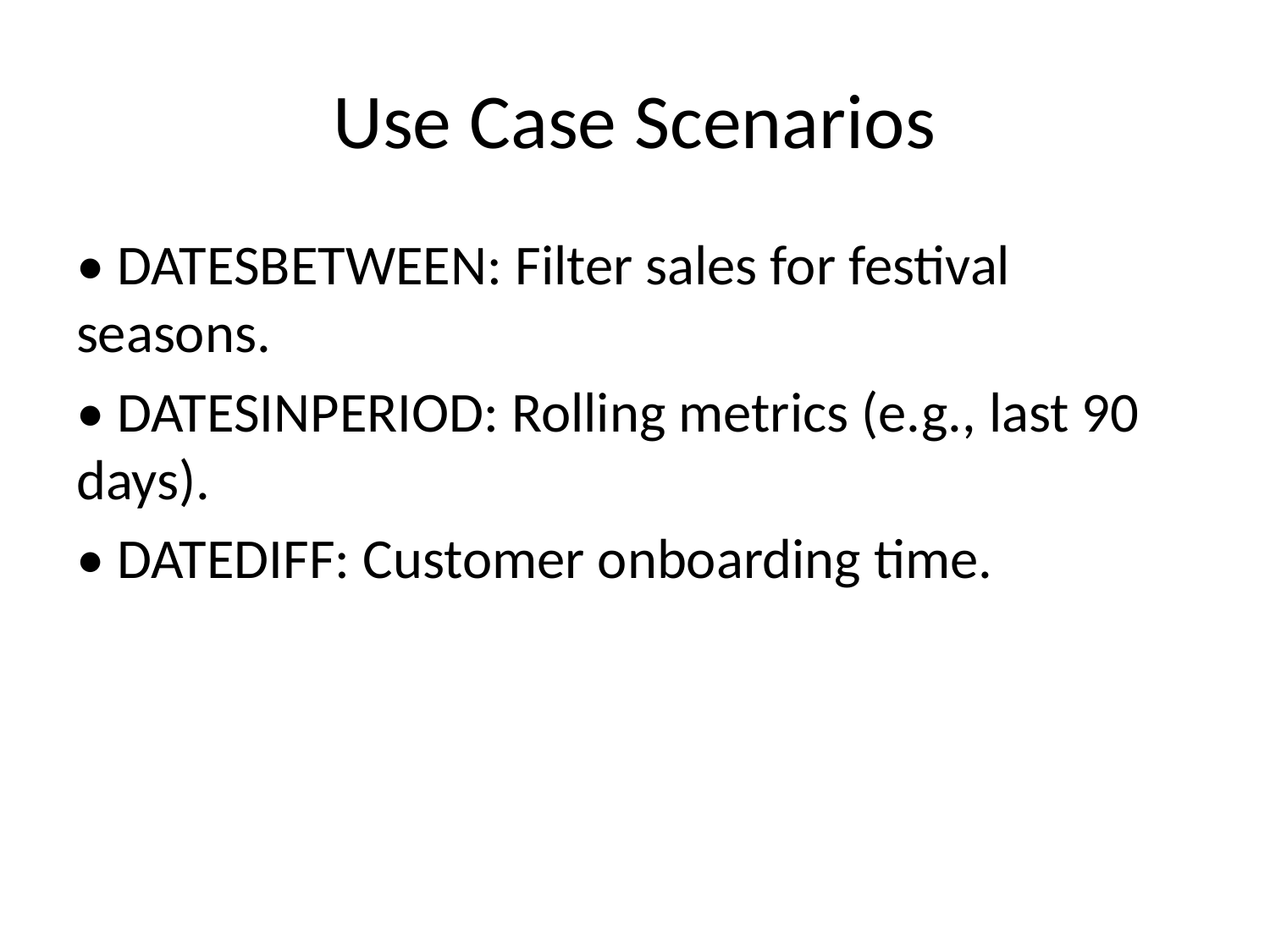

# Use Case Scenarios
• DATESBETWEEN: Filter sales for festival seasons.
• DATESINPERIOD: Rolling metrics (e.g., last 90 days).
• DATEDIFF: Customer onboarding time.